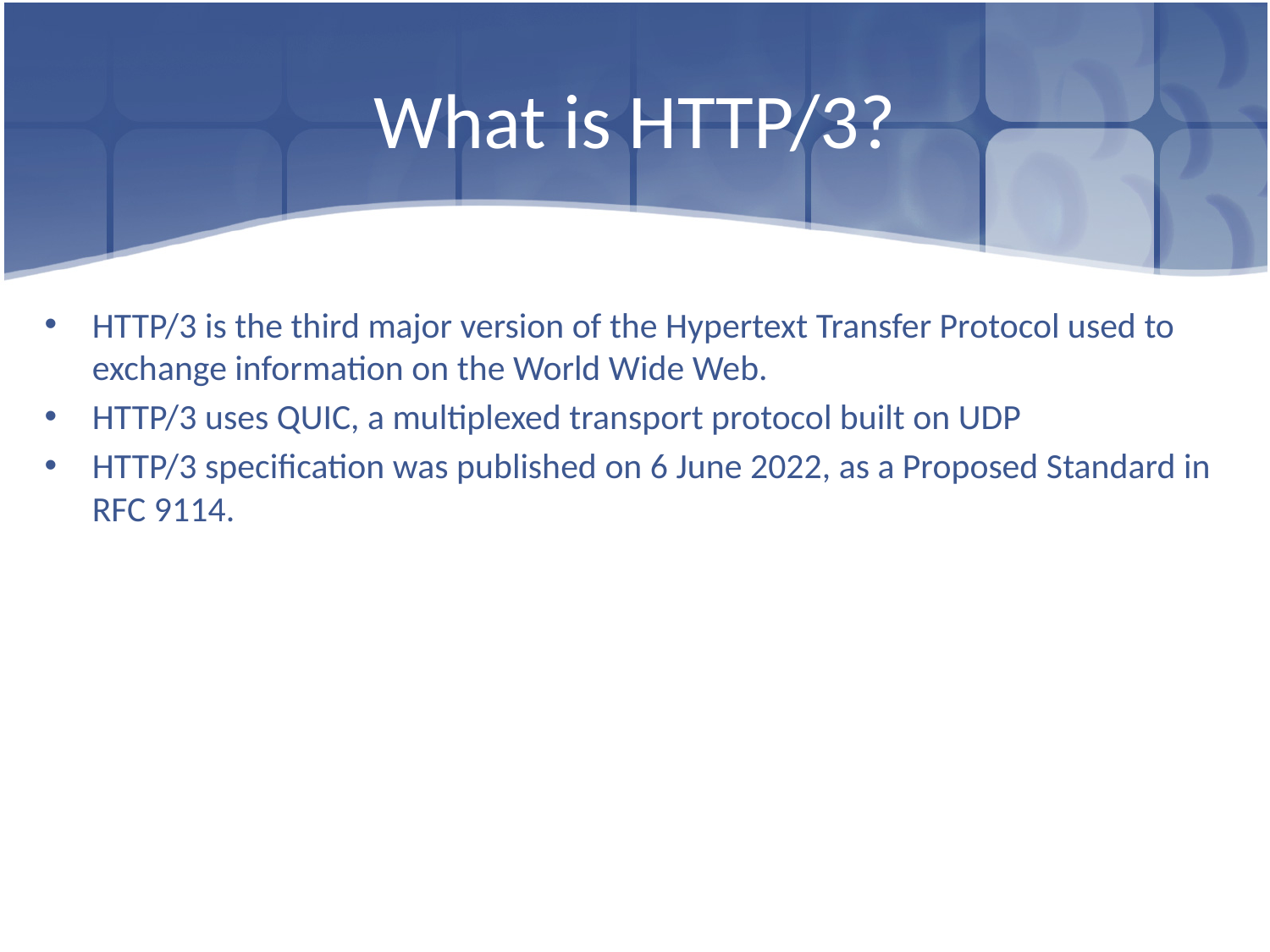

# What is HTTP/3?
HTTP/3 is the third major version of the Hypertext Transfer Protocol used to exchange information on the World Wide Web.
HTTP/3 uses QUIC, a multiplexed transport protocol built on UDP
HTTP/3 specification was published on 6 June 2022, as a Proposed Standard in RFC 9114.